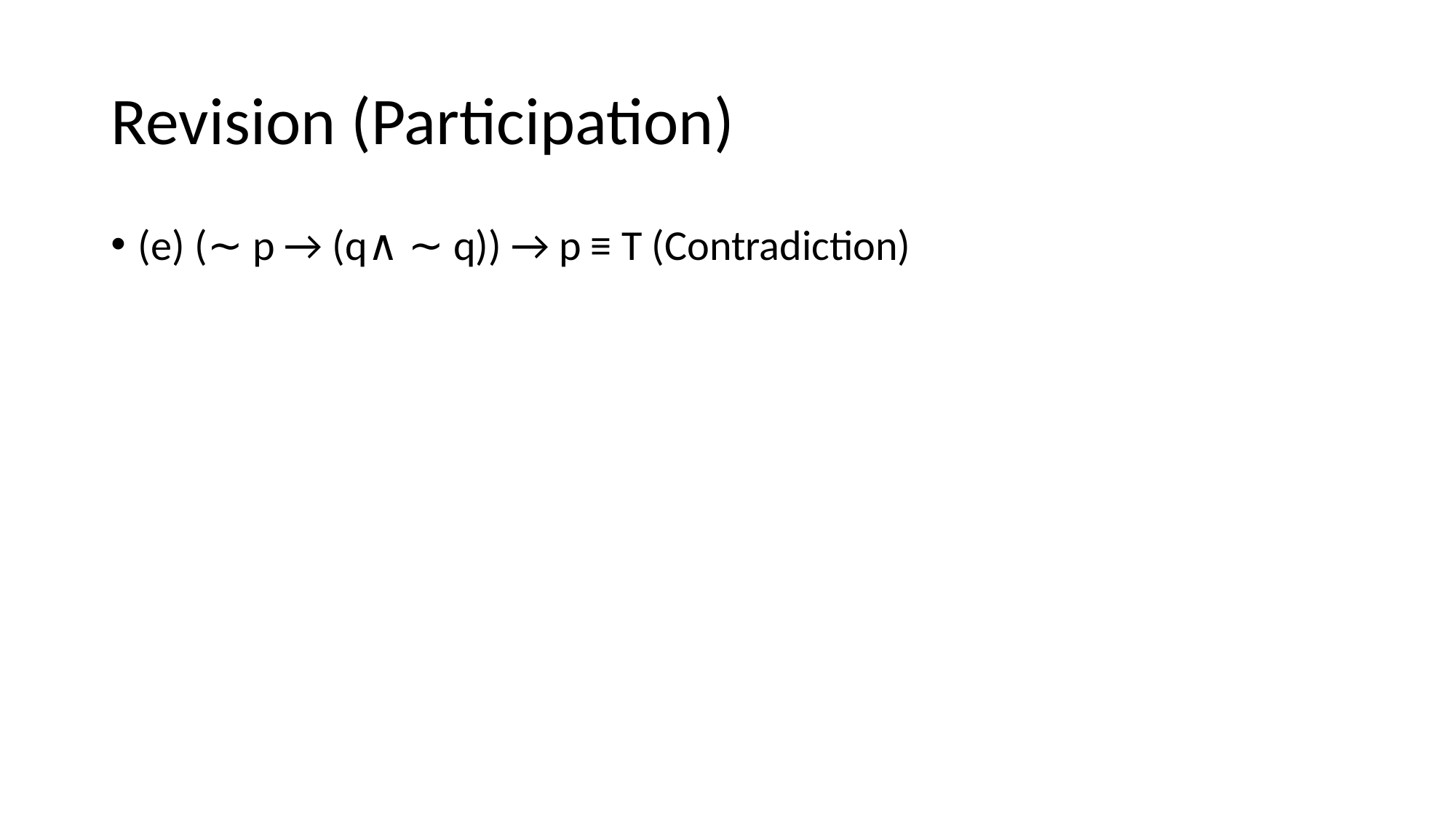

# Revision (Participation)
(e) (∼ p → (q∧ ∼ q)) → p ≡ T (Contradiction)